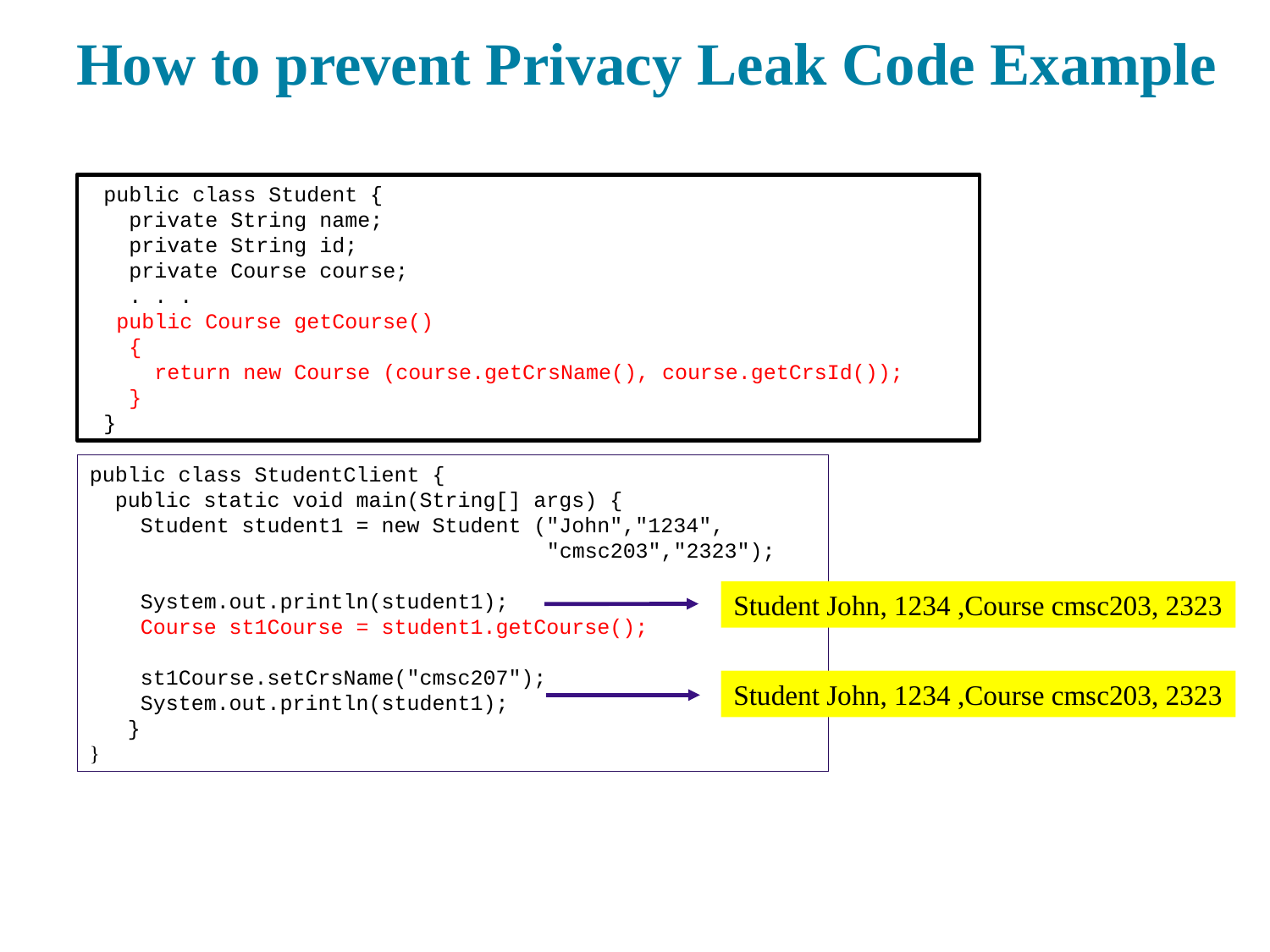

# How to prevent Privacy Leak Code Example

public class Student {
  private String name;
  private String id;
  private Course course;
  . . .
 public Course getCourse()
  {
    return new Course (course.getCrsName(), course.getCrsId());
  }
}
public class StudentClient {
  public static void main(String[] args) {
    Student student1 = new Student ("John","1234",
                                    "cmsc203","2323");

    System.out.println(student1);
    Course st1Course = student1.getCourse();

    st1Course.setCrsName("cmsc207");
    System.out.println(student1);
   }
}

Student John, 1234 ,Course cmsc203, 2323
Student John, 1234 ,Course cmsc203, 2323